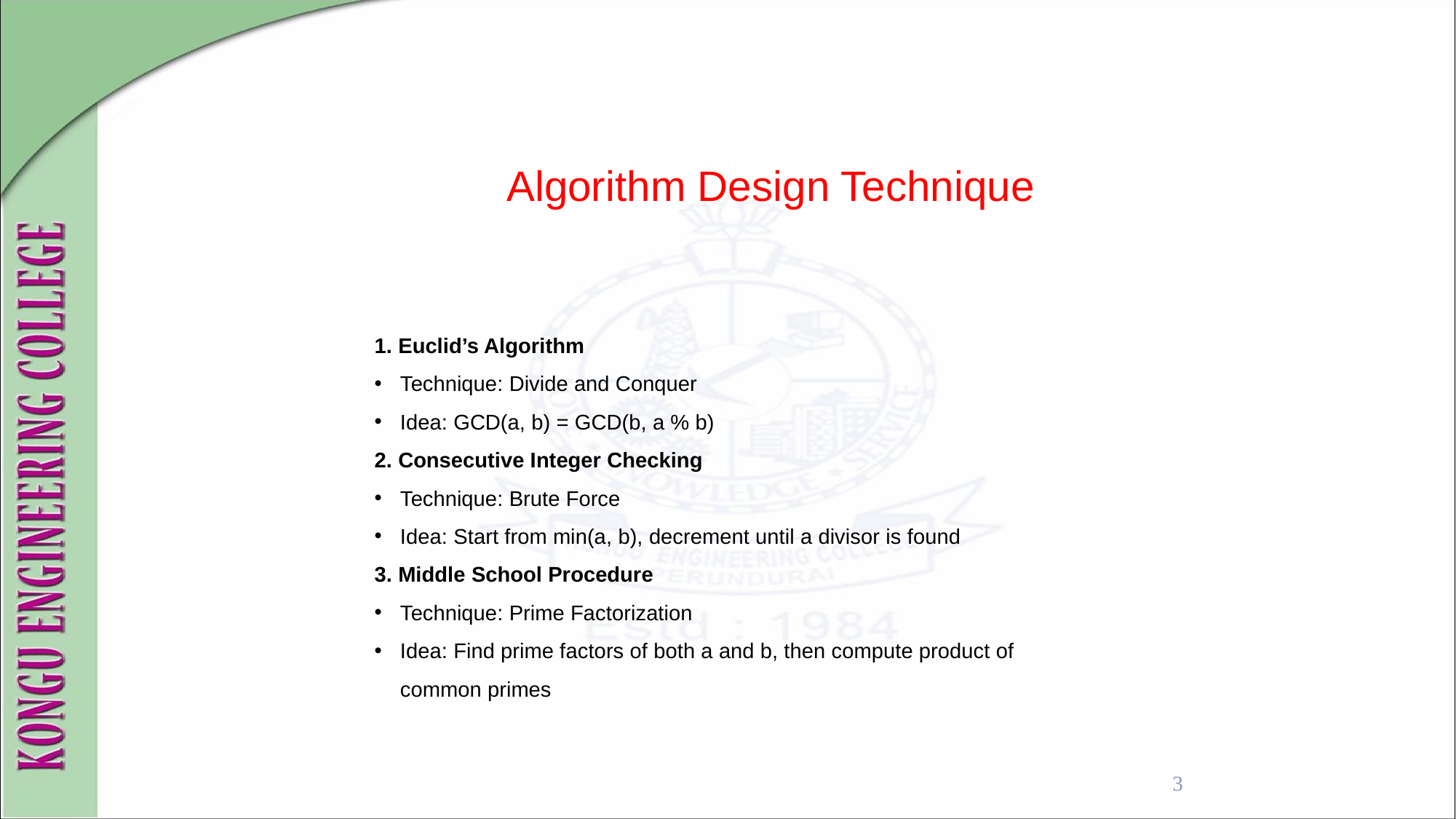

Algorithm Design Technique
1. Euclid’s Algorithm
Technique: Divide and Conquer
Idea: GCD(a, b) = GCD(b, a % b)
2. Consecutive Integer Checking
Technique: Brute Force
Idea: Start from min(a, b), decrement until a divisor is found
3. Middle School Procedure
Technique: Prime Factorization
Idea: Find prime factors of both a and b, then compute product of common primes

3